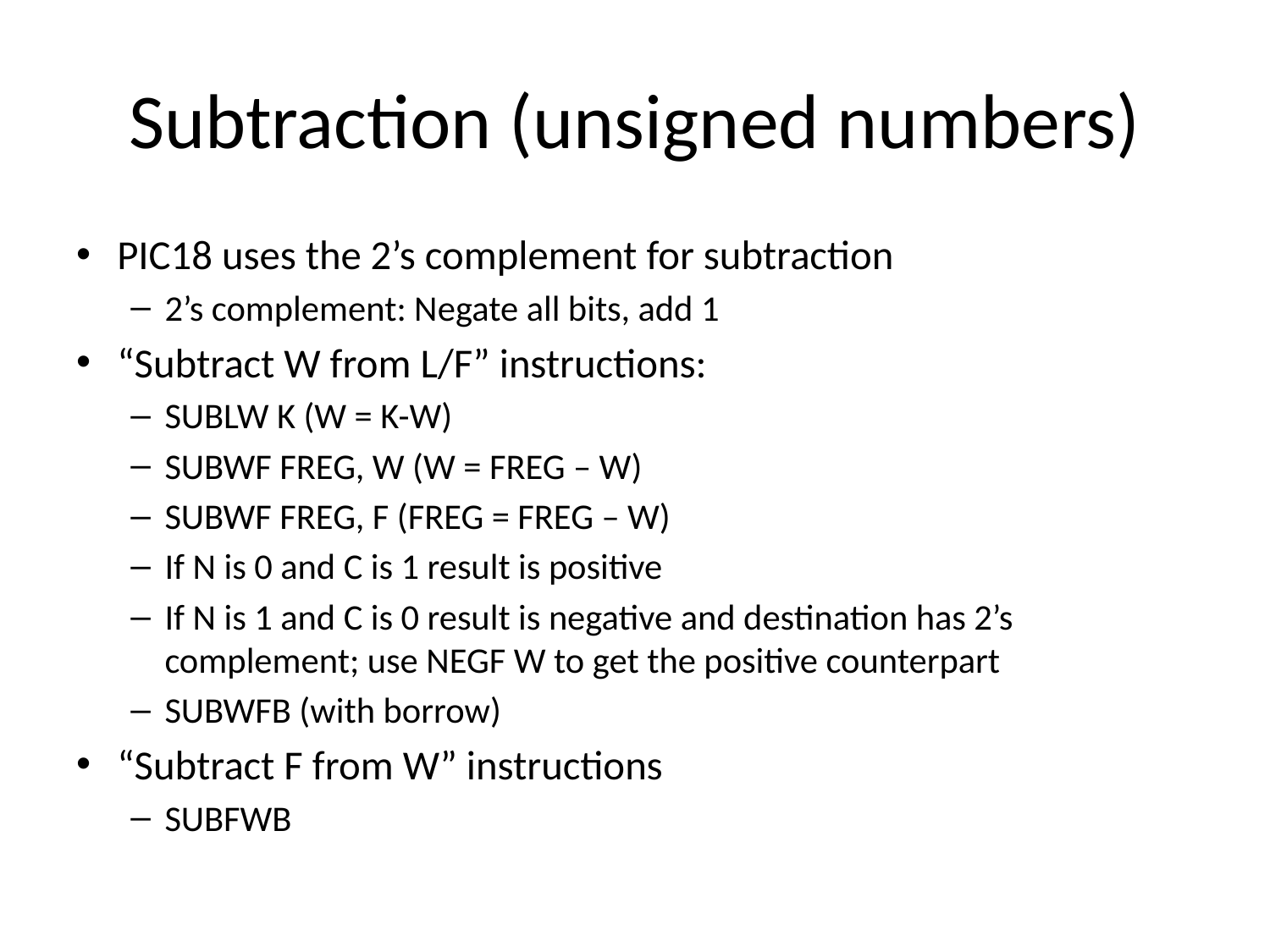

# Subtraction (unsigned numbers)
PIC18 uses the 2’s complement for subtraction
2’s complement: Negate all bits, add 1
“Subtract W from L/F” instructions:
SUBLW K (W = K-W)
SUBWF FREG, W (W = FREG – W)
SUBWF FREG, F (FREG = FREG – W)
If N is 0 and C is 1 result is positive
If N is 1 and C is 0 result is negative and destination has 2’s complement; use NEGF W to get the positive counterpart
SUBWFB (with borrow)
“Subtract F from W” instructions
SUBFWB